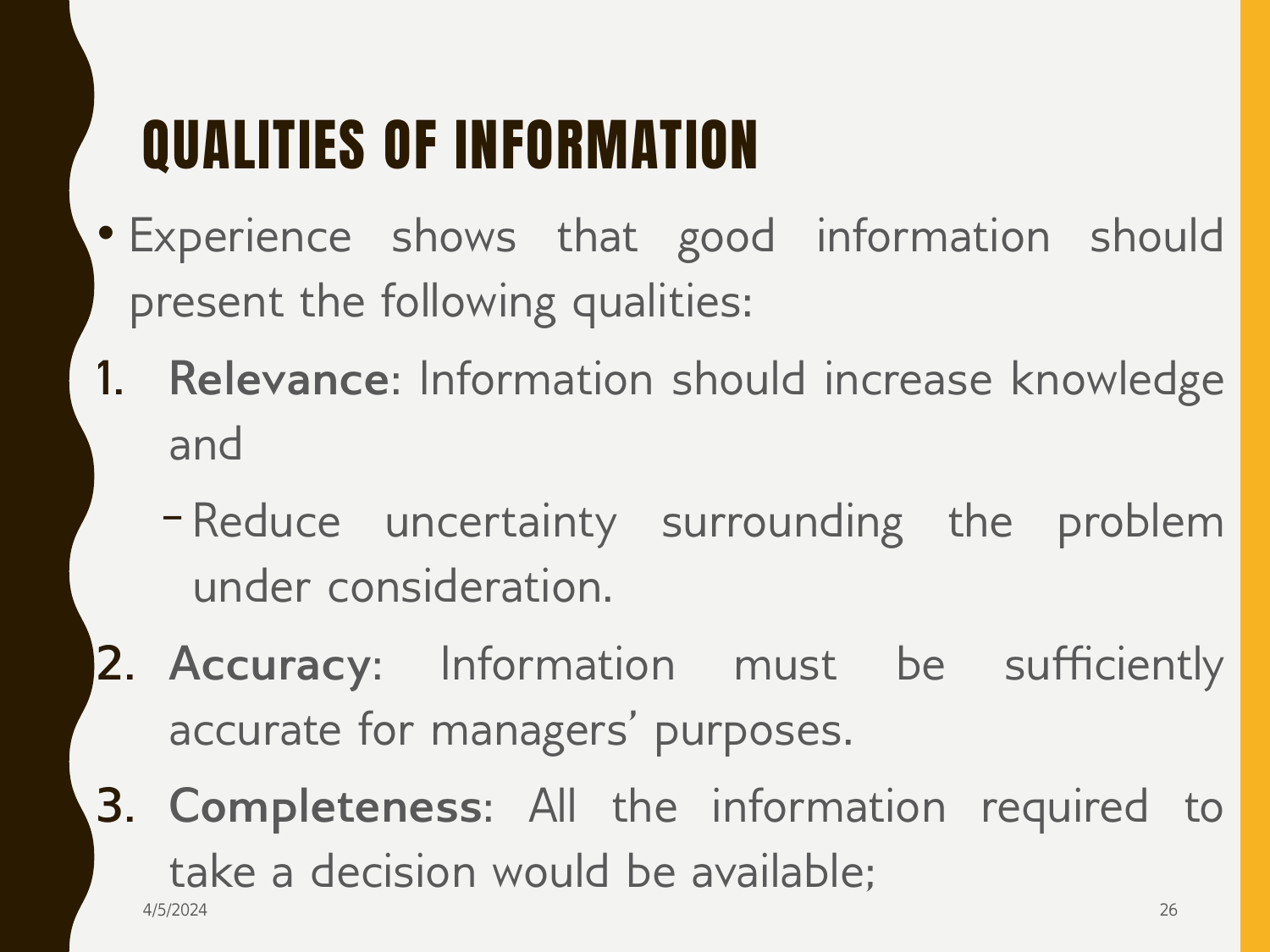

# Qualities of information
Experience shows that good information should present the following qualities:
Relevance: Information should increase knowledge and
Reduce uncertainty surrounding the problem under consideration.
Accuracy: Information must be sufficiently accurate for managers’ purposes.
Completeness: All the information required to take a decision would be available;

4/5/2024
26